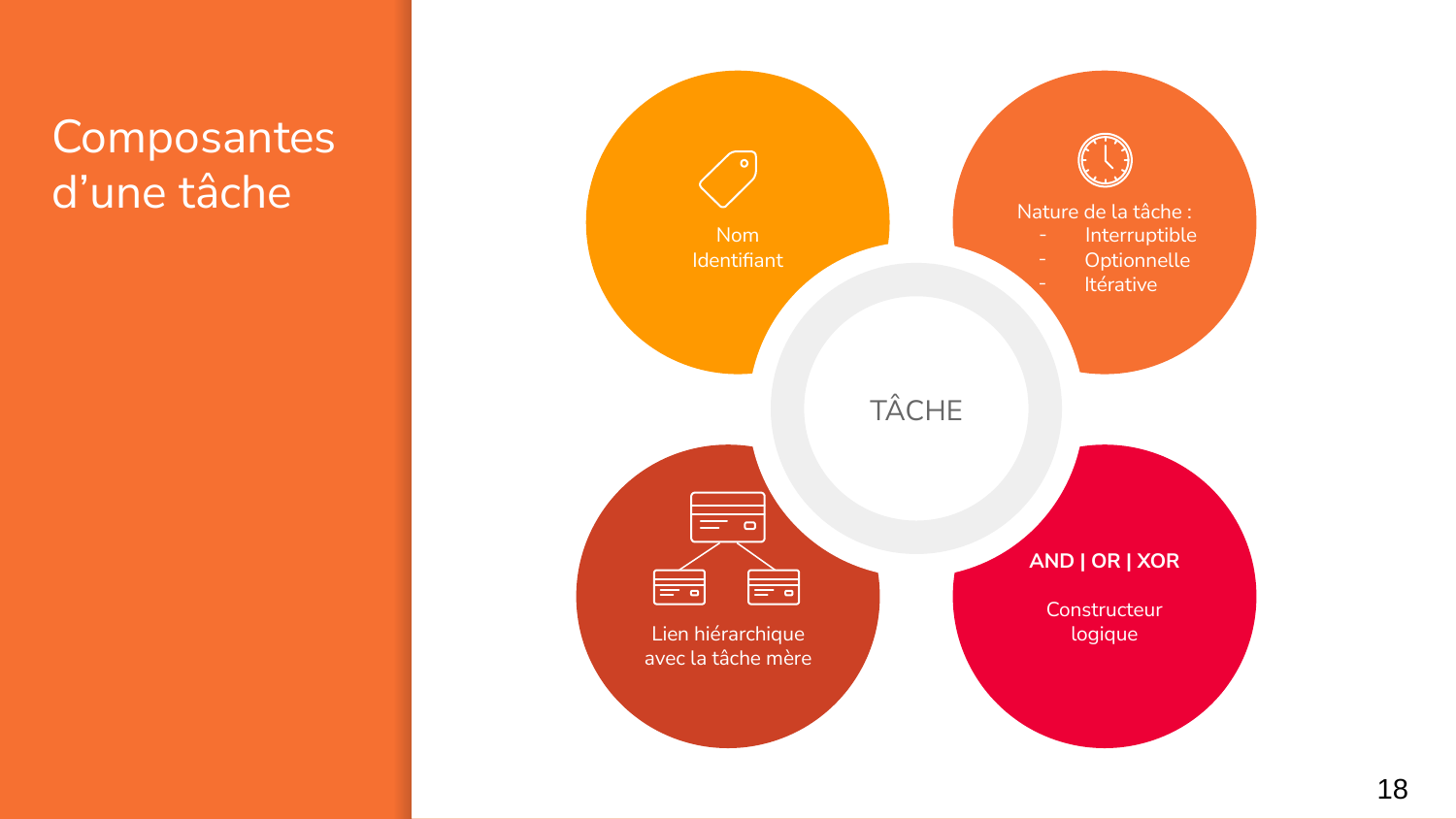

Nom
Identifiant

Nature de la tâche :
Interruptible
Optionnelle
Itérative

Lien hiérarchique avec la tâche mère
AND | OR | XOR

Constructeur logique
# Composantes d’une tâche

TÂCHE

18